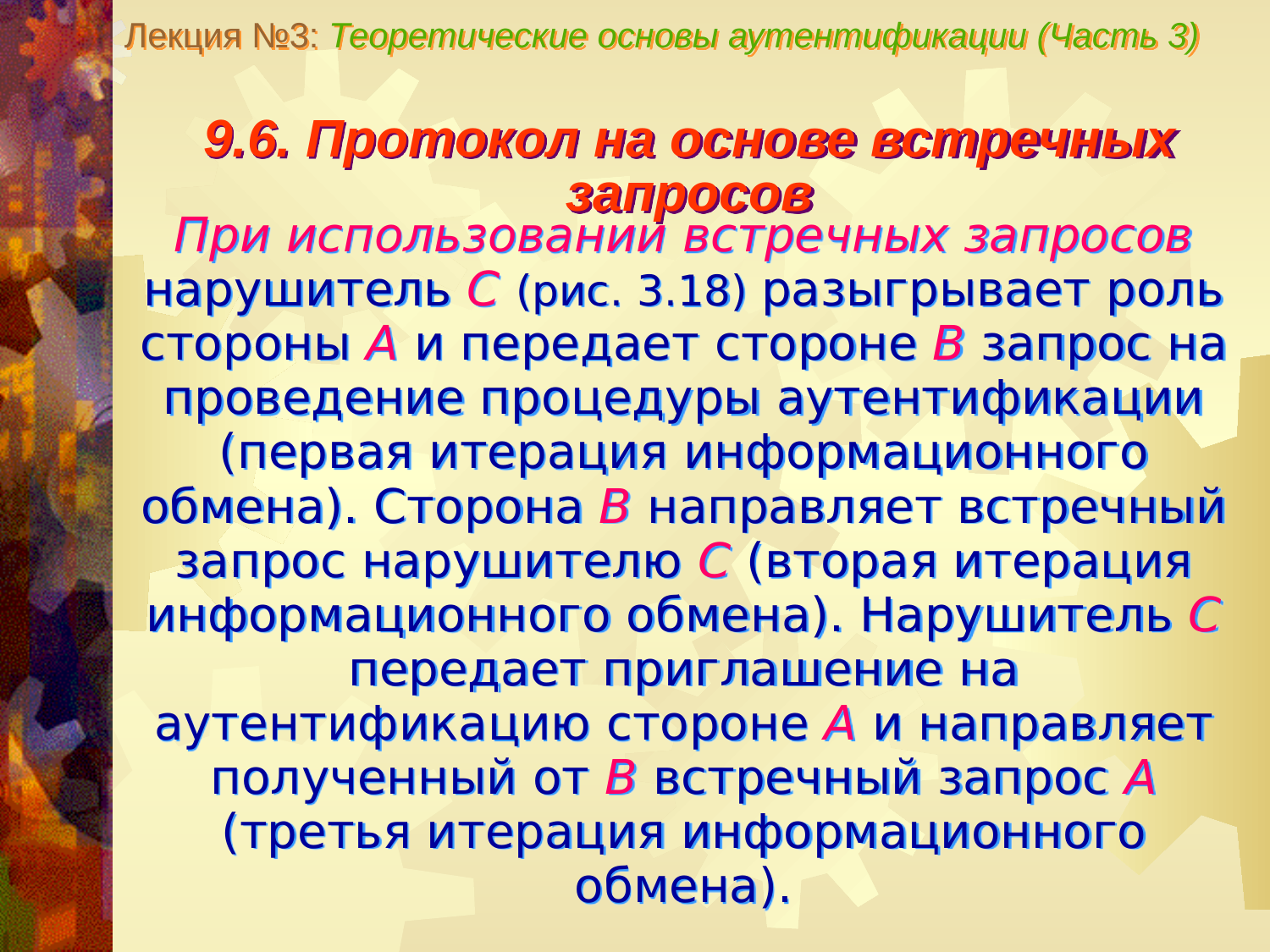

Лекция №3: Теоретические основы аутентификации (Часть 3)
9.6. Протокол на основе встречных запросов
При использовании встречных запросов нарушитель С (рис. 3.18) разыгрывает роль стороны А и передает стороне В запрос на проведение процедуры аутентификации (первая итерация информационного обмена). Сторона В направляет встречный запрос нарушителю С (вторая итерация информационного обмена). Нарушитель С передает приглашение на аутентификацию стороне А и направляет полученный от В встречный запрос А (третья итерация информационного обмена).